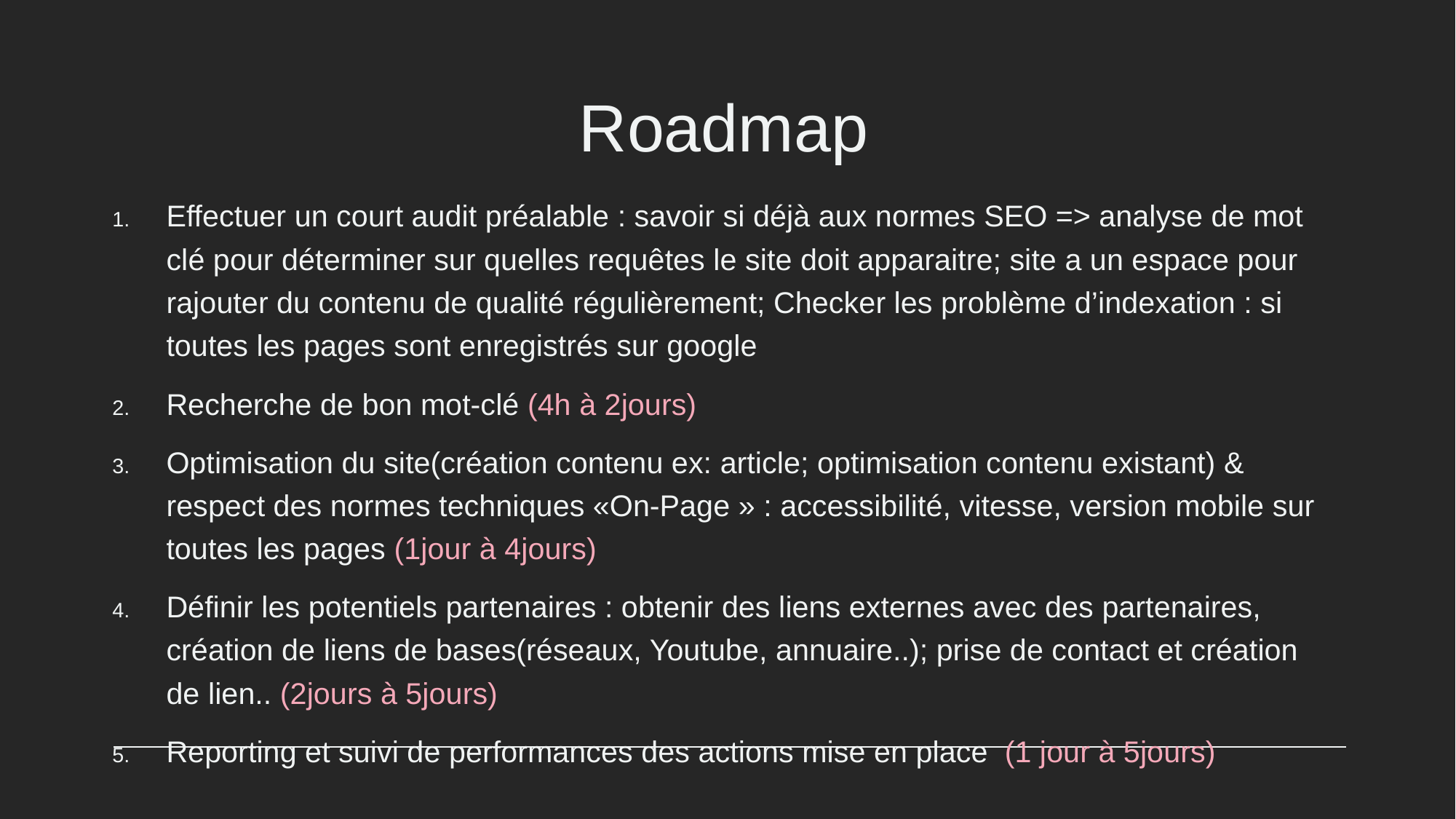

# Roadmap
Effectuer un court audit préalable : savoir si déjà aux normes SEO => analyse de mot clé pour déterminer sur quelles requêtes le site doit apparaitre; site a un espace pour rajouter du contenu de qualité régulièrement; Checker les problème d’indexation : si toutes les pages sont enregistrés sur google
Recherche de bon mot-clé (4h à 2jours)
Optimisation du site(création contenu ex: article; optimisation contenu existant) & respect des normes techniques «On-Page » : accessibilité, vitesse, version mobile sur toutes les pages (1jour à 4jours)
Définir les potentiels partenaires : obtenir des liens externes avec des partenaires, création de liens de bases(réseaux, Youtube, annuaire..); prise de contact et création de lien.. (2jours à 5jours)
Reporting et suivi de performances des actions mise en place  (1 jour à 5jours)